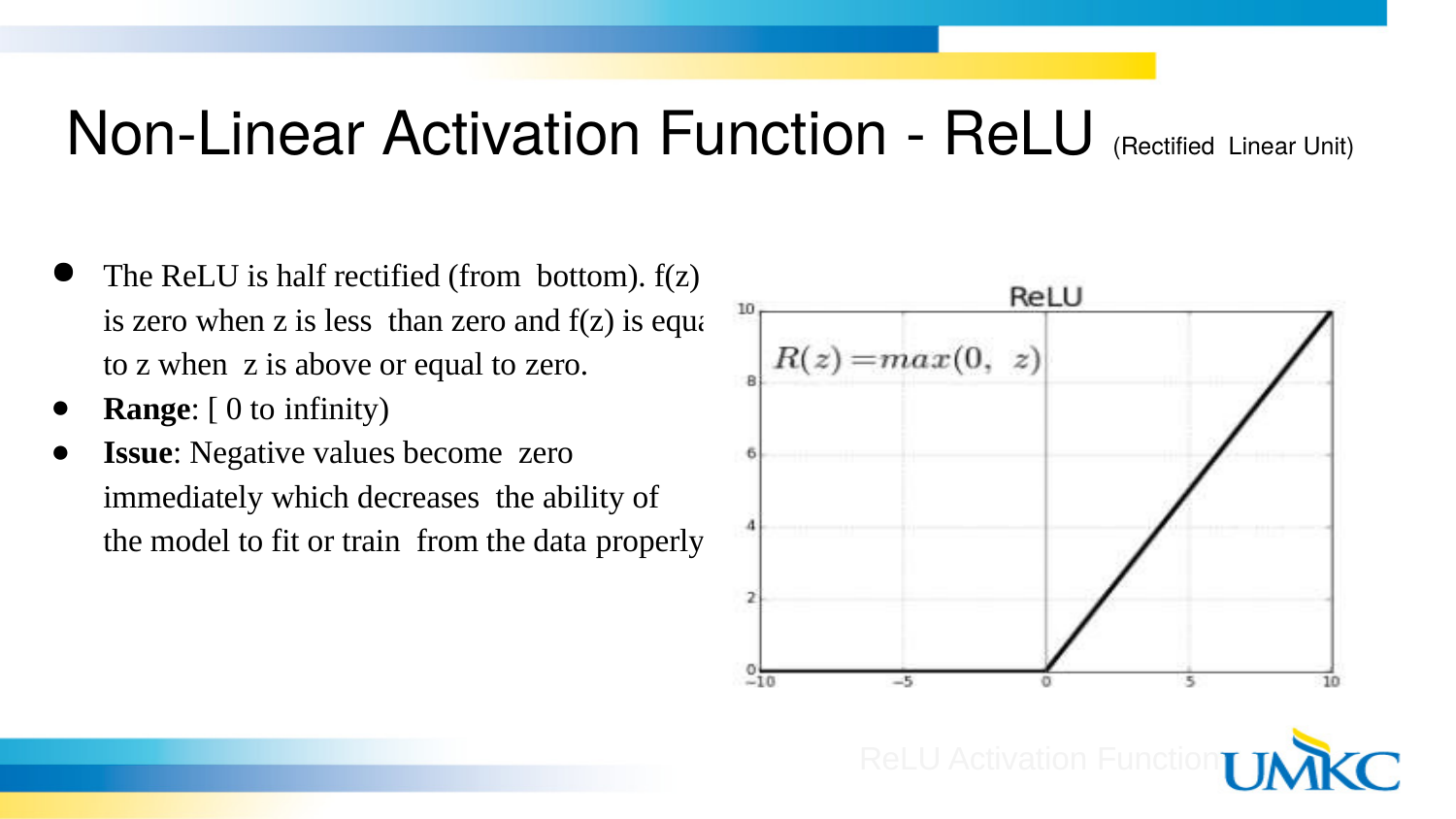

# Non-Linear Activation Function - ReLU (Rectified  Linear Unit)

The ReLU is half rectified (from  bottom). f(z) is zero when z is less  than zero and f(z) is equal to z when  z is above or equal to zero.
Range: [ 0 to infinity)
Issue: Negative values become  zero immediately which decreases  the ability of the model to fit or train  from the data properly

ReLU Activation Function